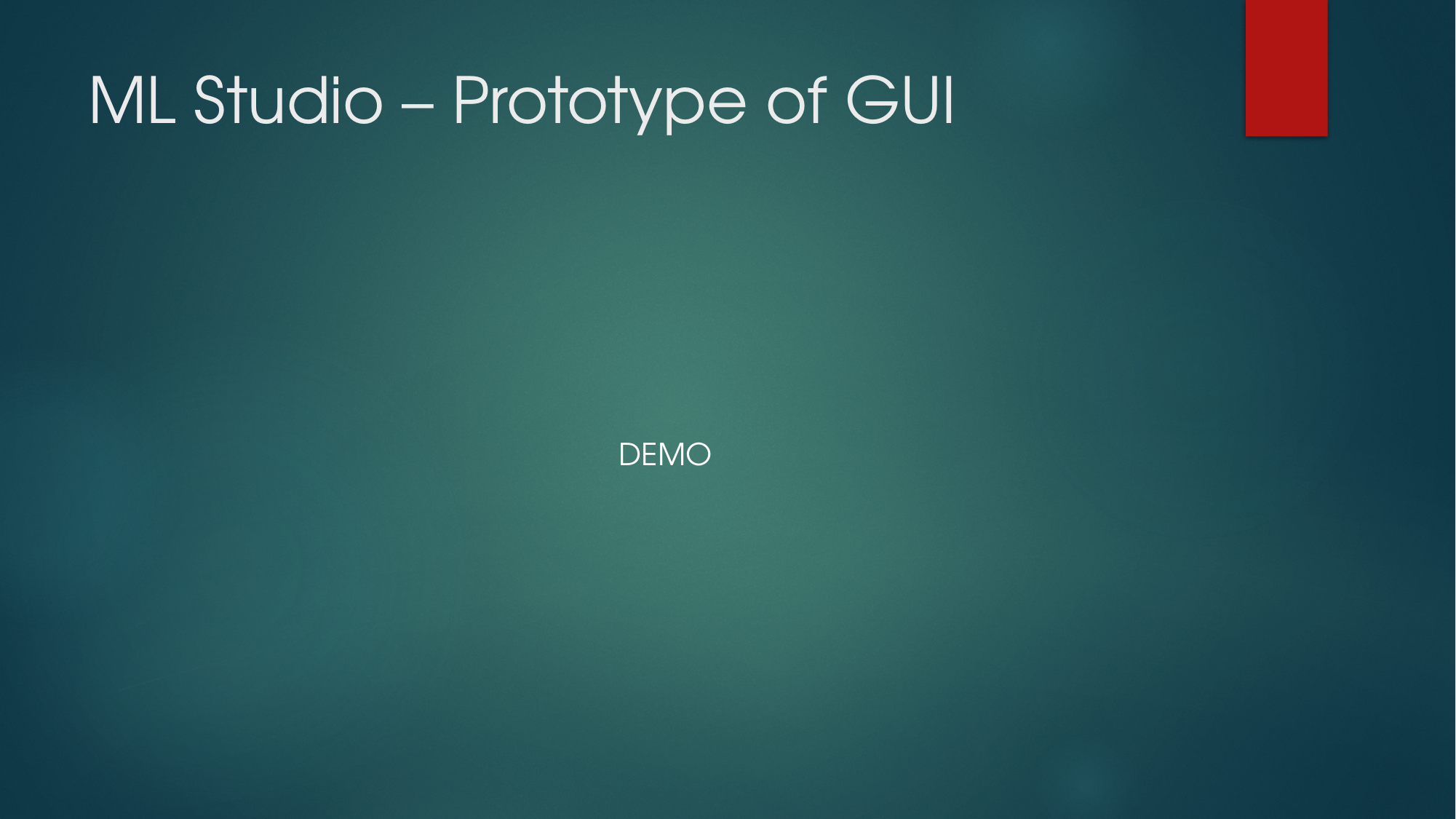

# ML Studio – Prototype of GUI
DEMO